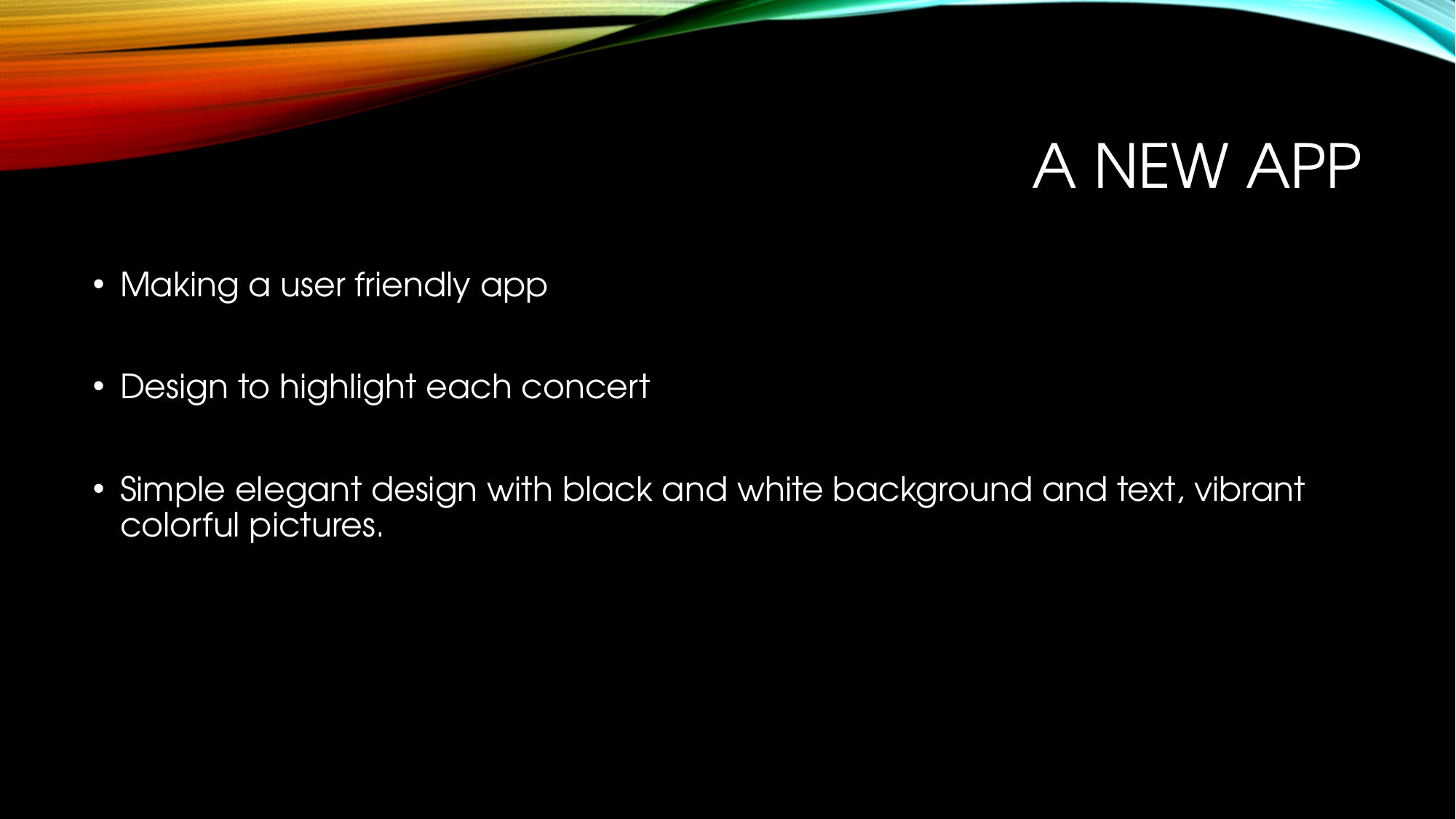

# A New app
Making a user friendly app

Design to highlight each concert

Simple elegant design with black and white background and text, vibrant colorful pictures.